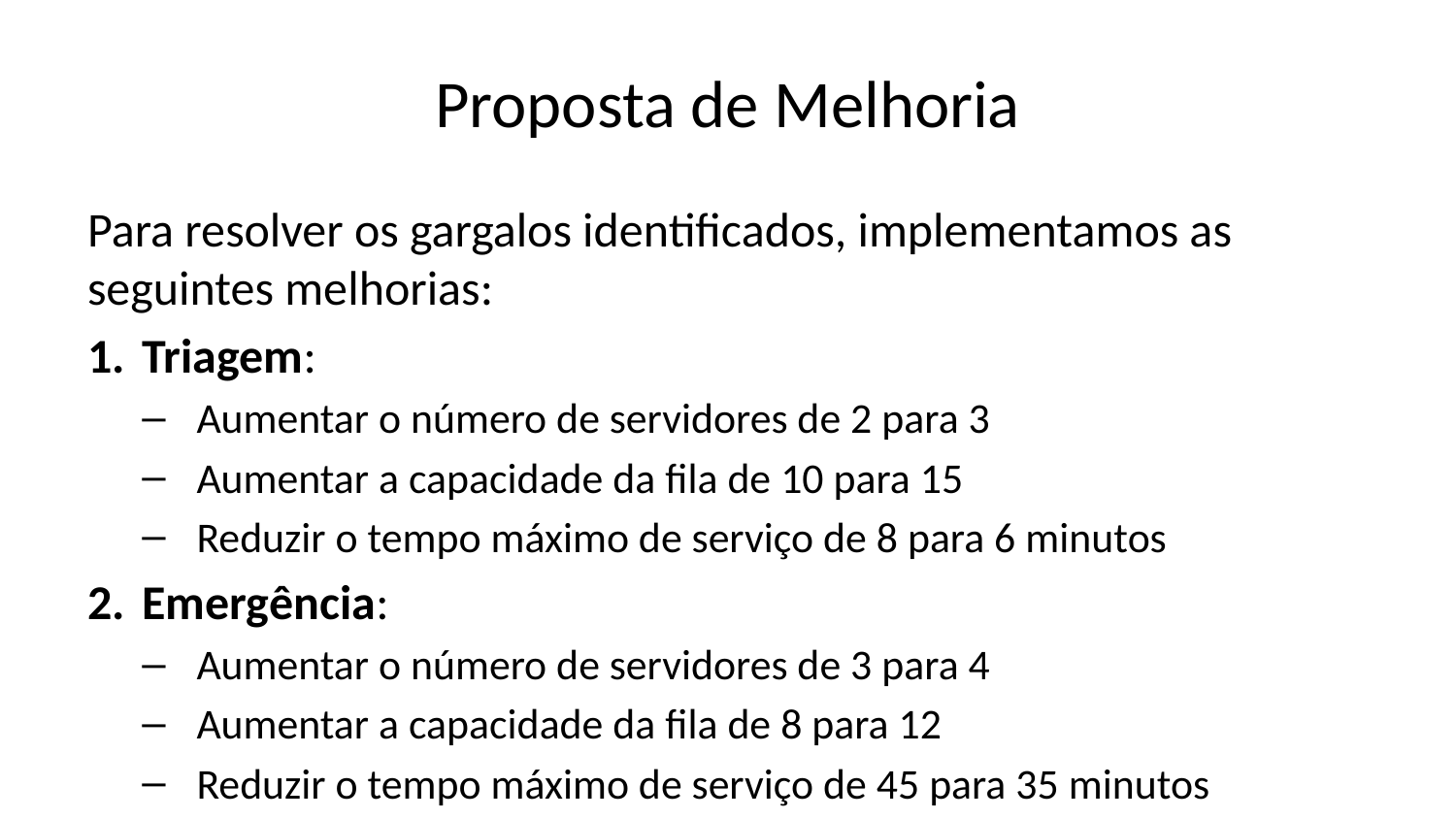

# Proposta de Melhoria
Para resolver os gargalos identificados, implementamos as seguintes melhorias:
Triagem:
Aumentar o número de servidores de 2 para 3
Aumentar a capacidade da fila de 10 para 15
Reduzir o tempo máximo de serviço de 8 para 6 minutos
Emergência:
Aumentar o número de servidores de 3 para 4
Aumentar a capacidade da fila de 8 para 12
Reduzir o tempo máximo de serviço de 45 para 35 minutos
Consulta:
Aumentar o número de servidores de 2 para 4
Aumentar a capacidade da fila de 12 para 20
Reduzir o tempo máximo de serviço de 30 para 25 minutos
Internação:
Aumentar o número de servidores de 1 para 4
Aumentar a capacidade da fila de 6 para 15
Reduzir o tempo máximo de serviço de 240 para 180 minutos
Alta:
Aumentar o número de servidores de 1 para 2
Aumentar a capacidade da fila de 20 para 25
Reduzir o tempo máximo de serviço de 5 para 4 minutos